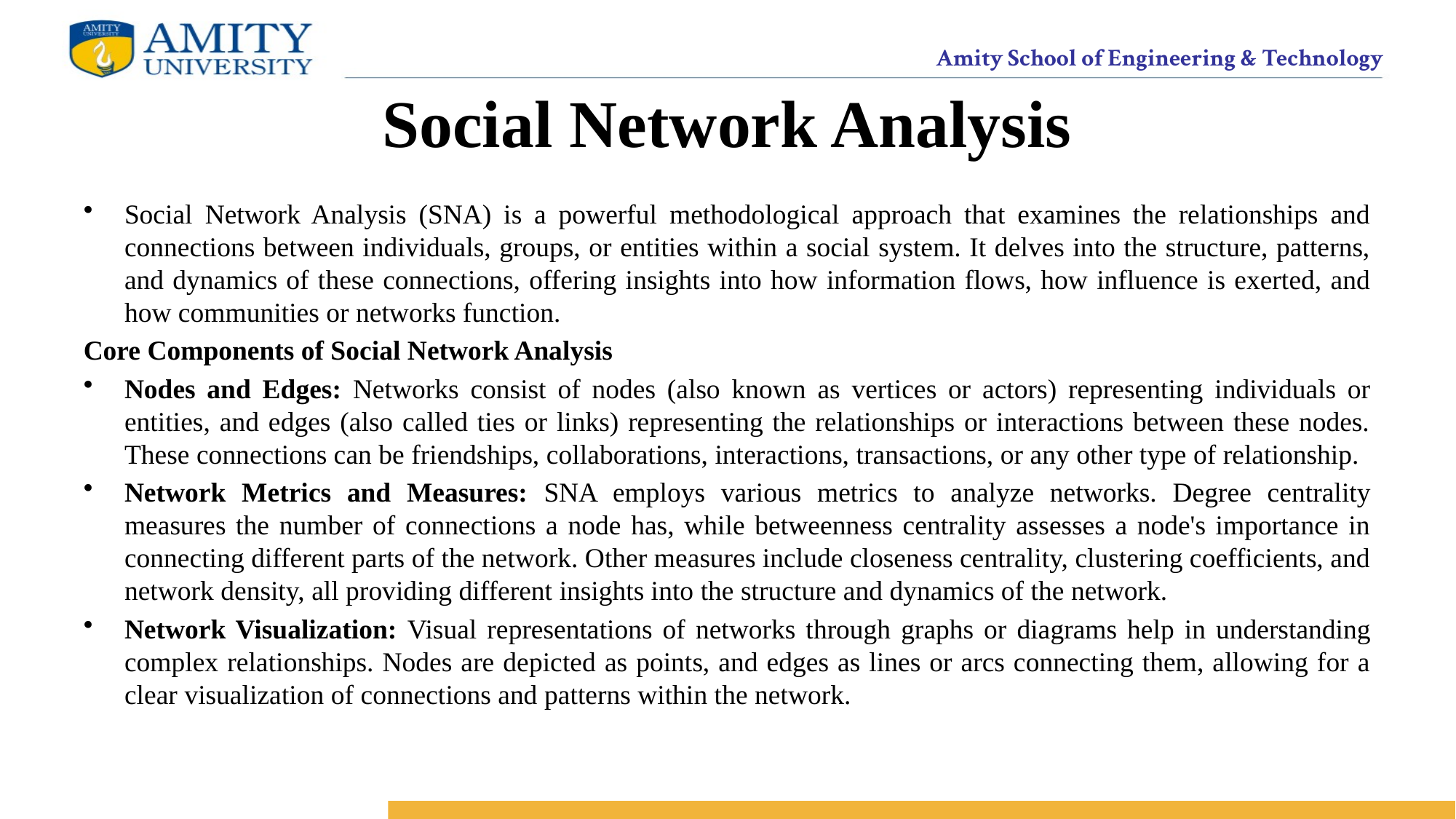

# Social Network Analysis
Social Network Analysis (SNA) is a powerful methodological approach that examines the relationships and connections between individuals, groups, or entities within a social system. It delves into the structure, patterns, and dynamics of these connections, offering insights into how information flows, how influence is exerted, and how communities or networks function.
Core Components of Social Network Analysis
Nodes and Edges: Networks consist of nodes (also known as vertices or actors) representing individuals or entities, and edges (also called ties or links) representing the relationships or interactions between these nodes. These connections can be friendships, collaborations, interactions, transactions, or any other type of relationship.
Network Metrics and Measures: SNA employs various metrics to analyze networks. Degree centrality measures the number of connections a node has, while betweenness centrality assesses a node's importance in connecting different parts of the network. Other measures include closeness centrality, clustering coefficients, and network density, all providing different insights into the structure and dynamics of the network.
Network Visualization: Visual representations of networks through graphs or diagrams help in understanding complex relationships. Nodes are depicted as points, and edges as lines or arcs connecting them, allowing for a clear visualization of connections and patterns within the network.